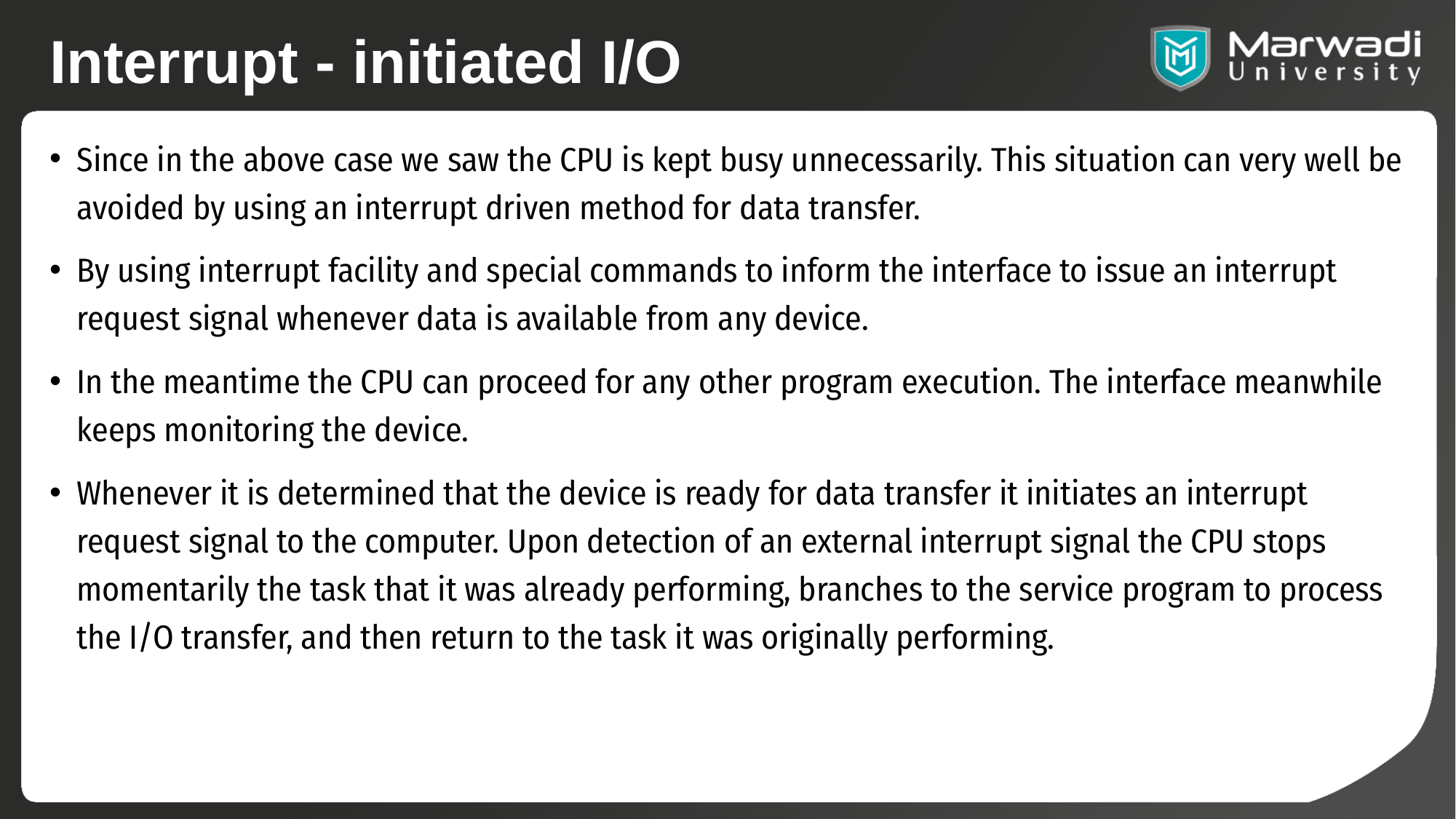

# Interrupt - initiated I/O
Since in the above case we saw the CPU is kept busy unnecessarily. This situation can very well be avoided by using an interrupt driven method for data transfer.
By using interrupt facility and special commands to inform the interface to issue an interrupt request signal whenever data is available from any device.
In the meantime the CPU can proceed for any other program execution. The interface meanwhile keeps monitoring the device.
Whenever it is determined that the device is ready for data transfer it initiates an interrupt request signal to the computer. Upon detection of an external interrupt signal the CPU stops momentarily the task that it was already performing, branches to the service program to process the I/O transfer, and then return to the task it was originally performing.